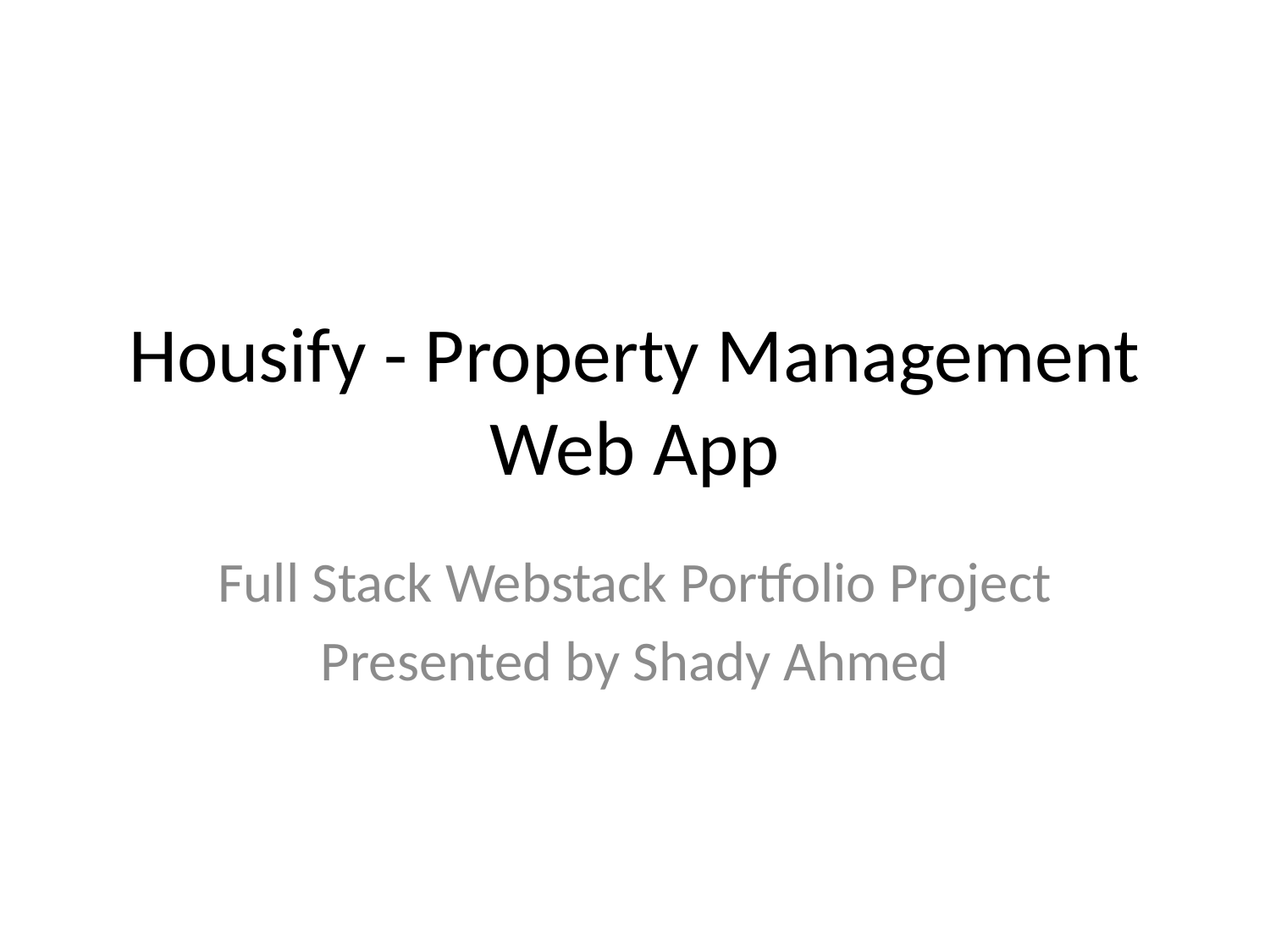

# Housify - Property Management Web App
Full Stack Webstack Portfolio Project
Presented by Shady Ahmed